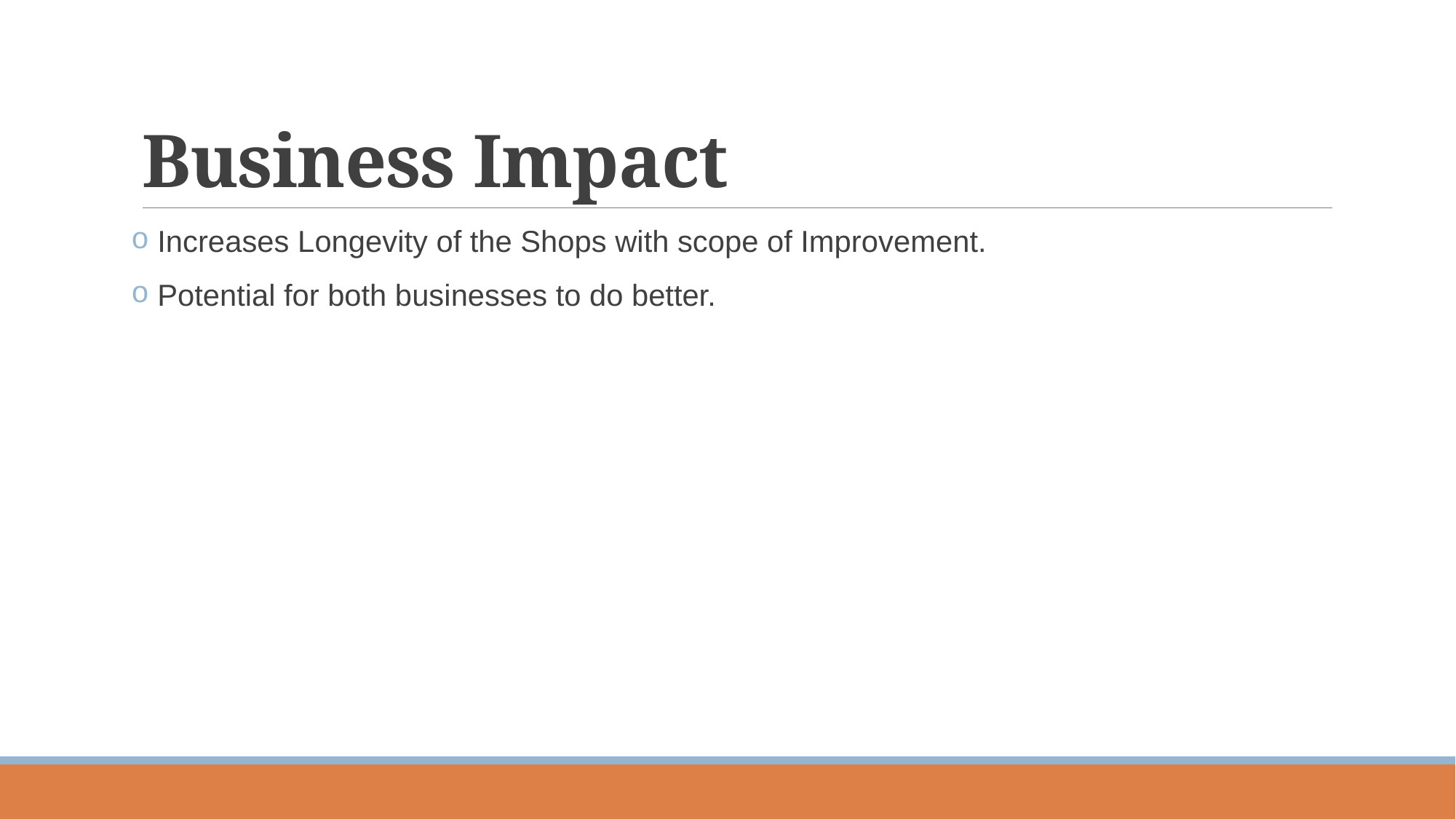

# Business Impact
 Increases Longevity of the Shops with scope of Improvement.
 Potential for both businesses to do better.